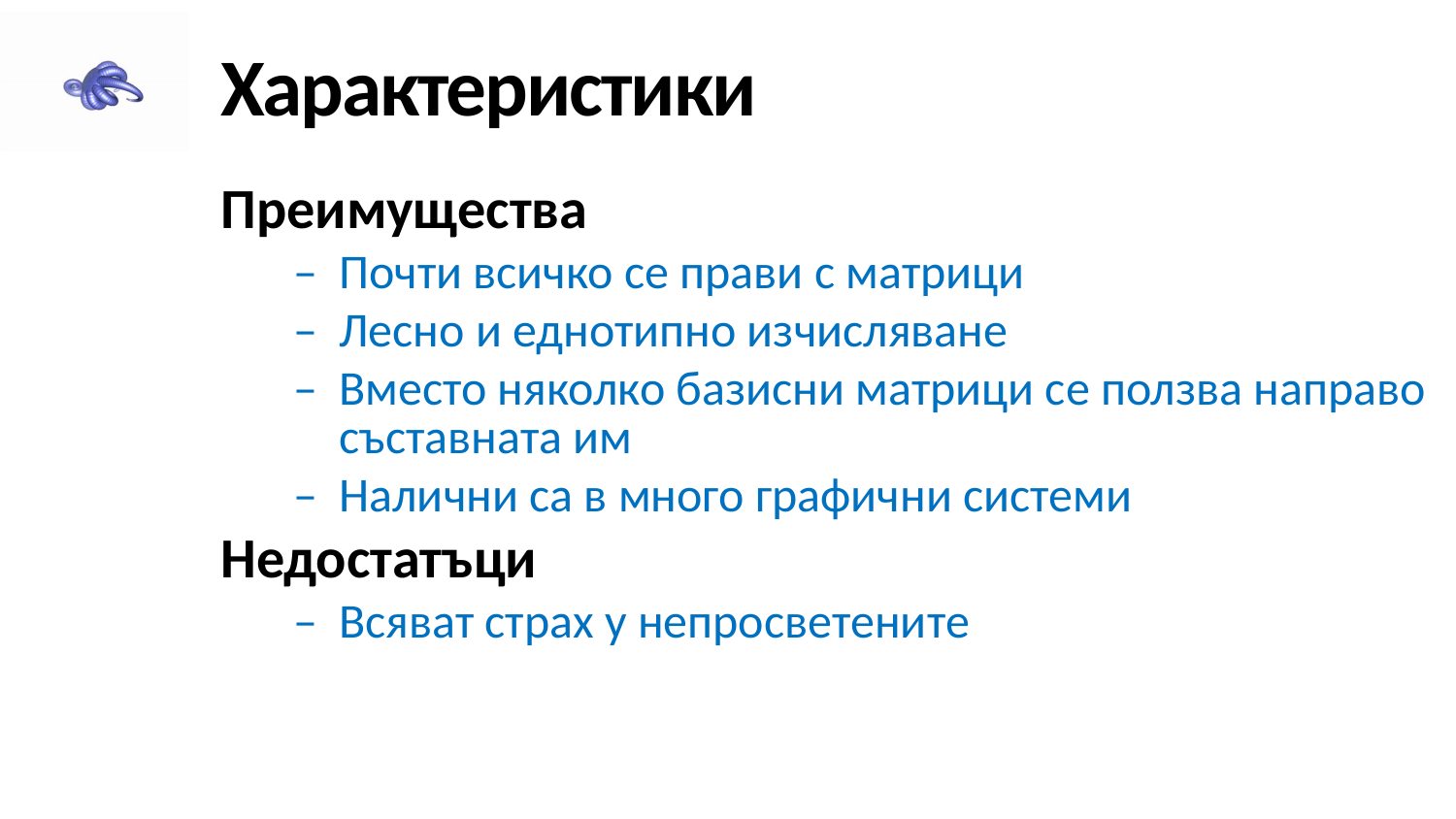

# Характеристики
Преимущества
Почти всичко се прави с матрици
Лесно и еднотипно изчисляване
Вместо няколко базисни матрици се ползва направо съставната им
Налични са в много графични системи
Недостатъци
Всяват страх у непросветените